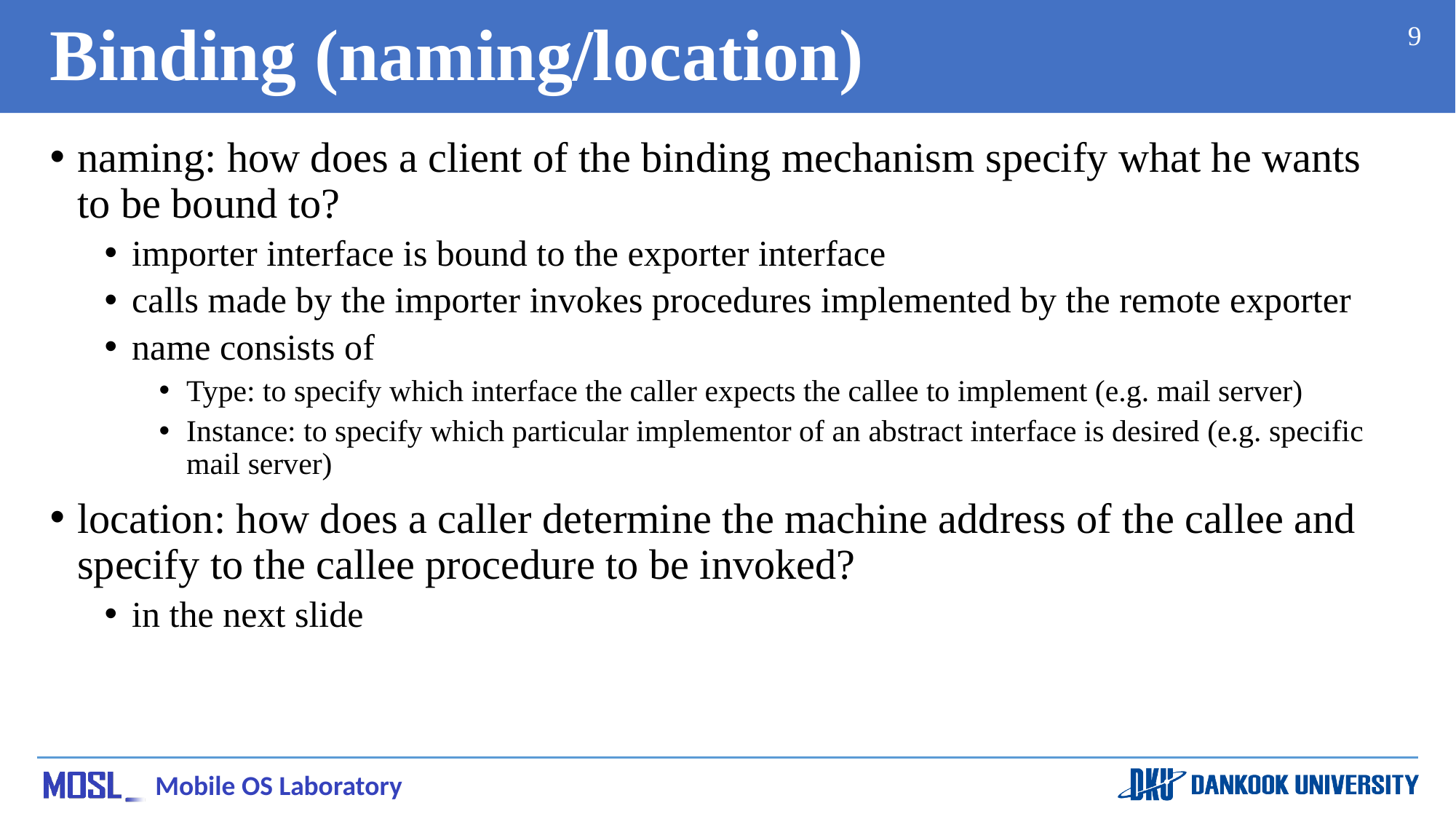

# Binding (naming/location)
9
naming: how does a client of the binding mechanism specify what he wants to be bound to?
importer interface is bound to the exporter interface
calls made by the importer invokes procedures implemented by the remote exporter
name consists of
Type: to specify which interface the caller expects the callee to implement (e.g. mail server)
Instance: to specify which particular implementor of an abstract interface is desired (e.g. specific mail server)
location: how does a caller determine the machine address of the callee and specify to the callee procedure to be invoked?
in the next slide